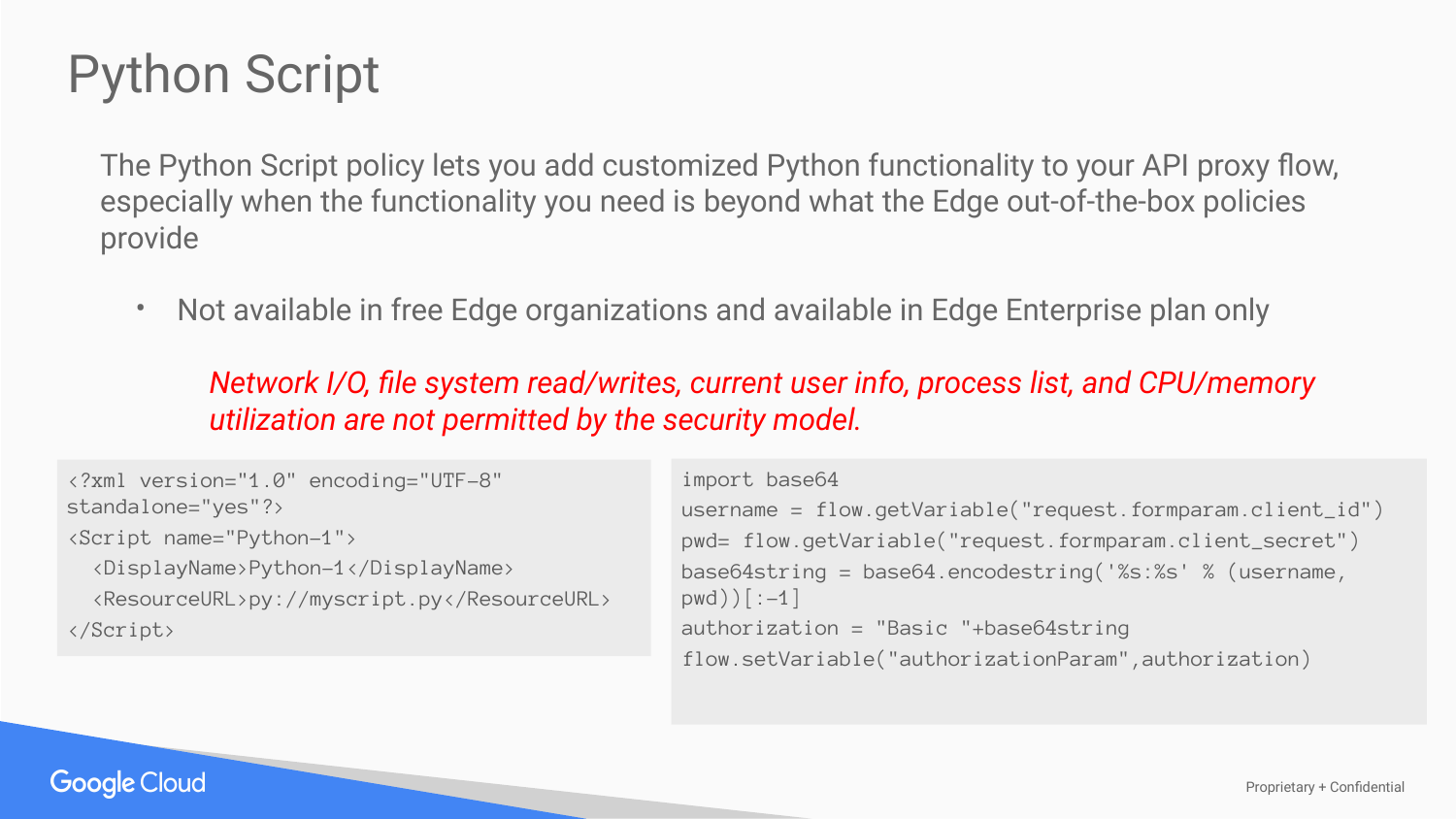

Python Script
The Python Script policy lets you add customized Python functionality to your API proxy flow, especially when the functionality you need is beyond what the Edge out-of-the-box policies provide

Not available in free Edge organizations and available in Edge Enterprise plan only

Network I/O, file system read/writes, current user info, process list, and CPU/memory utilization are not permitted by the security model.
import base64
username = flow.getVariable("request.formparam.client_id")
pwd= flow.getVariable("request.formparam.client_secret")
base64string = base64.encodestring('%s:%s' % (username, pwd))[:-1]
authorization = "Basic "+base64string
flow.setVariable("authorizationParam",authorization)

<?xml version="1.0" encoding="UTF-8" standalone="yes"?>
<Script name="Python-1">
  <DisplayName>Python-1</DisplayName>
  <ResourceURL>py://myscript.py</ResourceURL>
</Script>